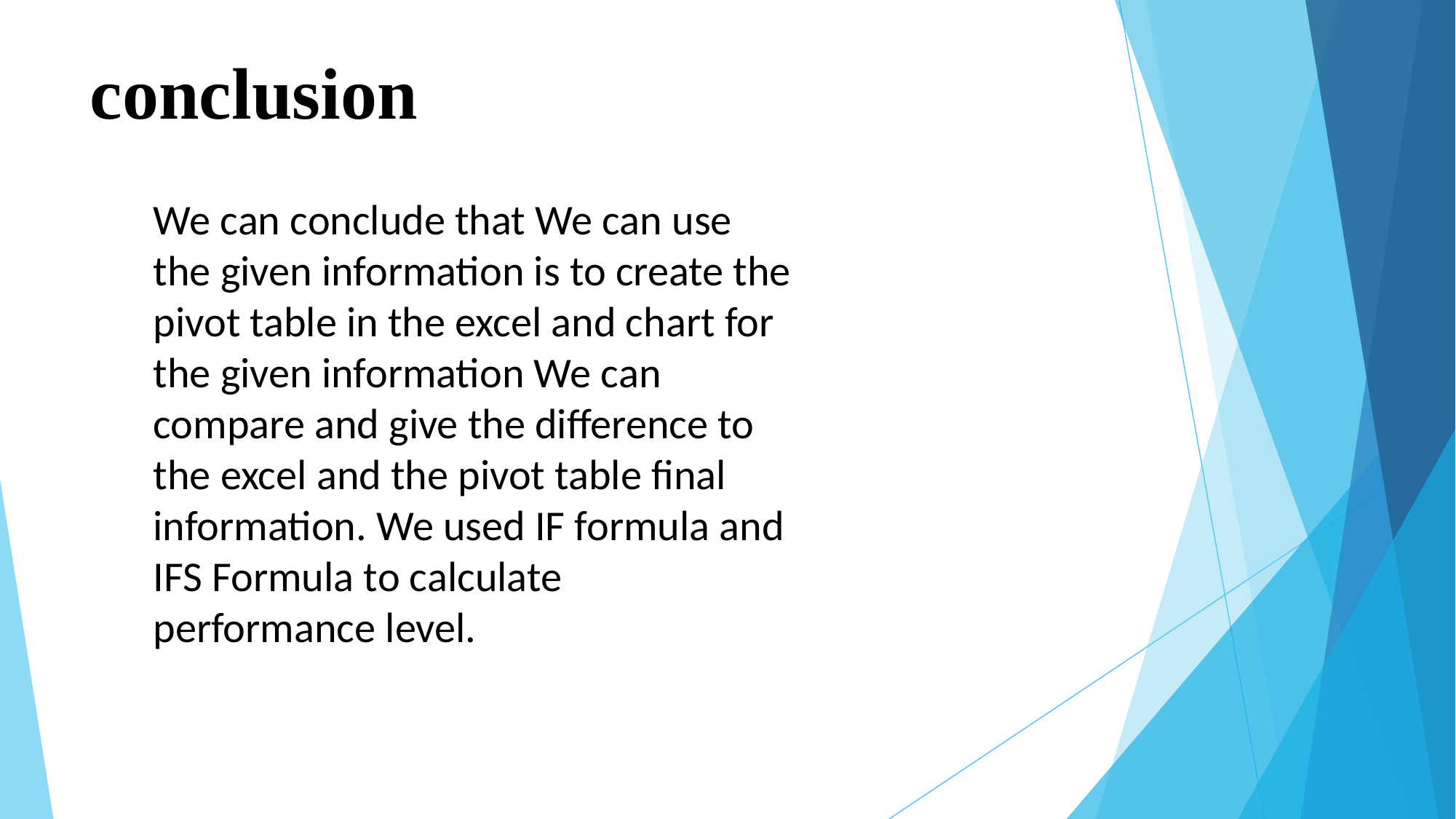

# conclusion
We can conclude that We can use the given information is to create the pivot table in the excel and chart for the given information We can compare and give the difference to the excel and the pivot table final information. We used IF formula and IFS Formula to calculate performance level.